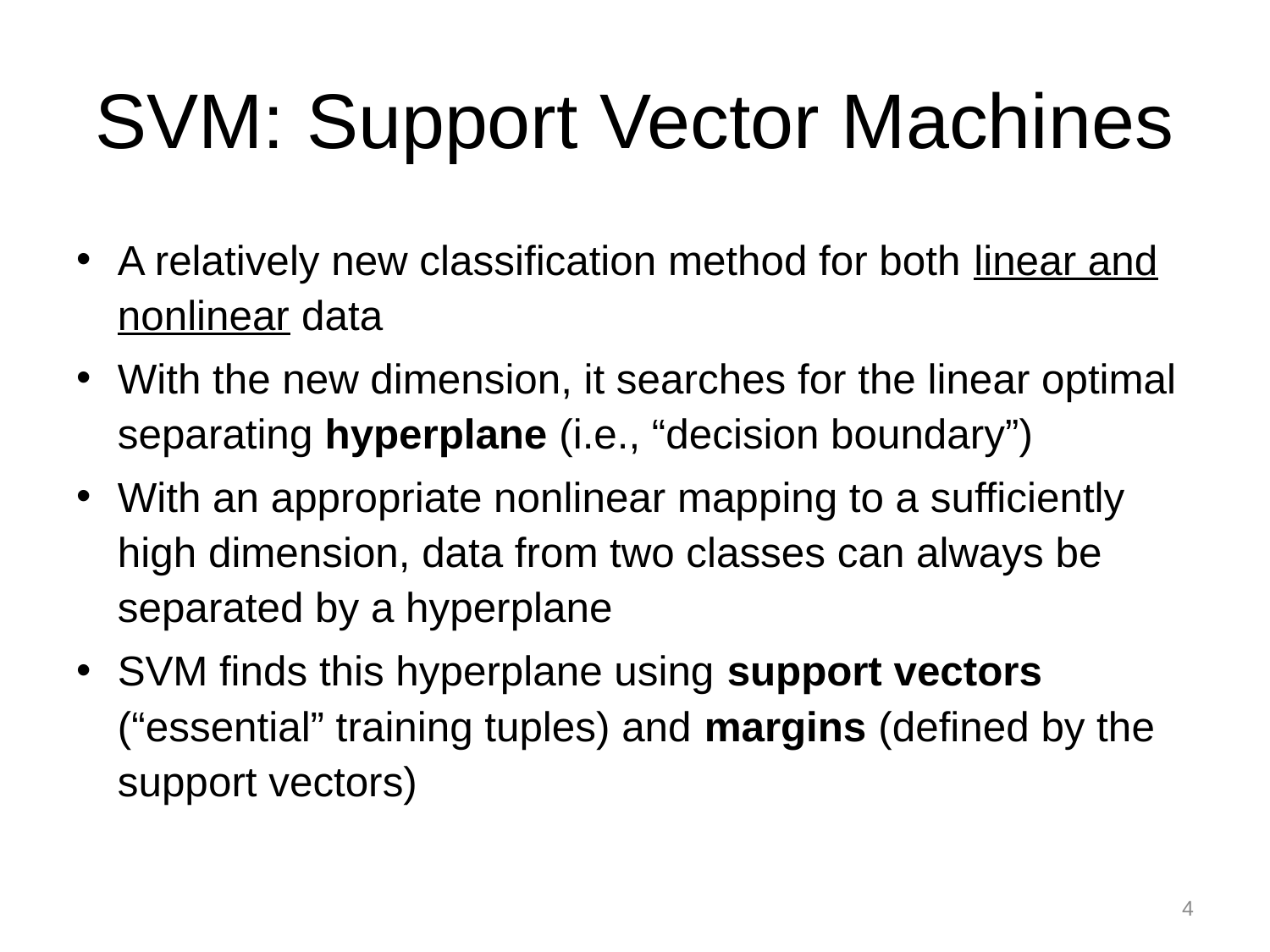

# SVM: Support Vector Machines
A relatively new classification method for both linear and nonlinear data
With the new dimension, it searches for the linear optimal separating hyperplane (i.e., “decision boundary”)
With an appropriate nonlinear mapping to a sufficiently high dimension, data from two classes can always be separated by a hyperplane
SVM finds this hyperplane using support vectors (“essential” training tuples) and margins (defined by the support vectors)

4